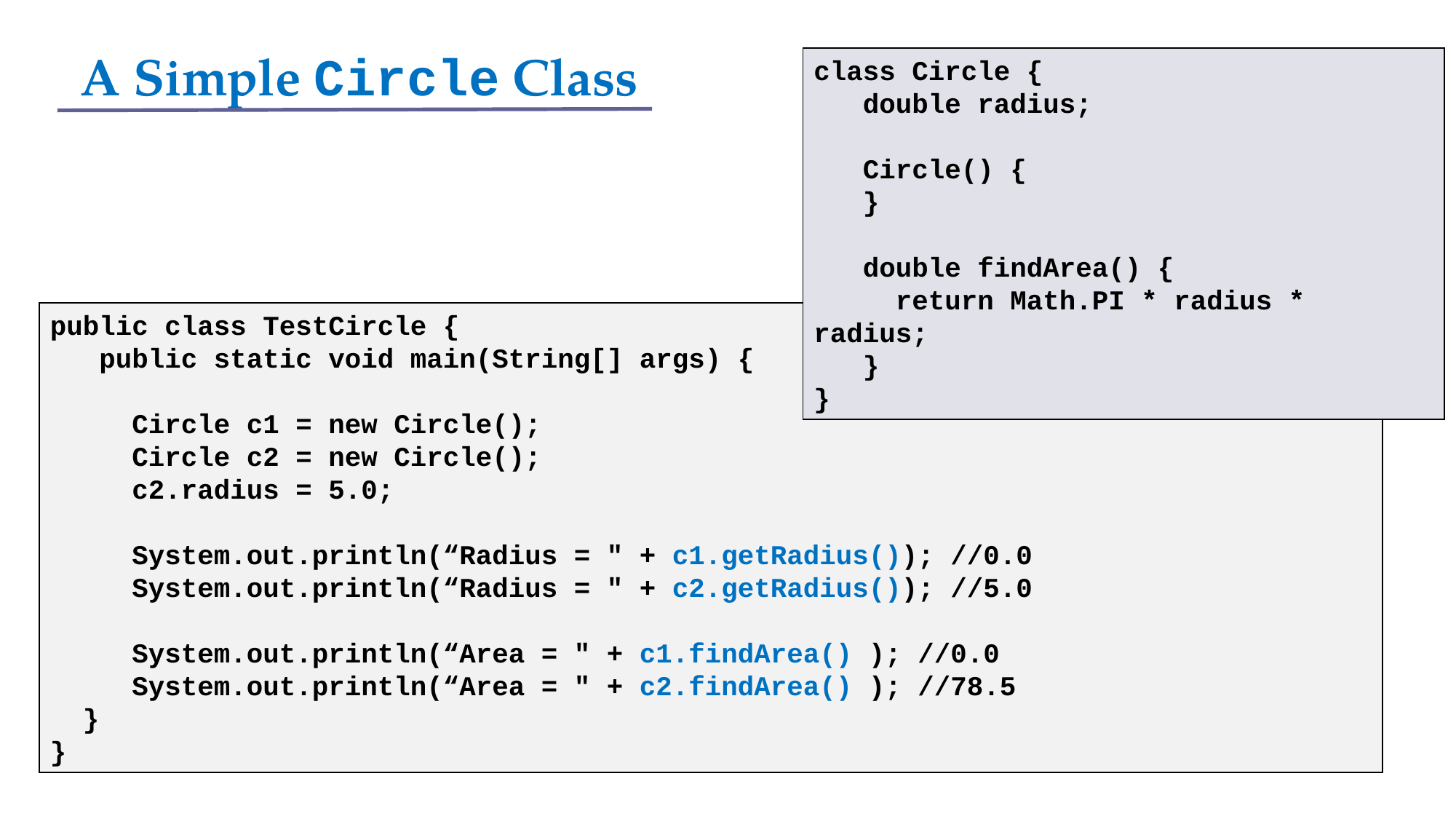

# A Simple Circle Class
class Circle {
   double radius;

   Circle() {
   }

   double findArea() {
     return Math.PI * radius * radius;
   }
}
public class TestCircle {
   public static void main(String[] args) {

     Circle c1 = new Circle();
     Circle c2 = new Circle();
     c2.radius = 5.0;

     System.out.println(“Radius = " + c1.getRadius()); //0.0
     System.out.println(“Radius = " + c2.getRadius()); //5.0

     System.out.println(“Area = " + c1.findArea() ); //0.0
     System.out.println(“Area = " + c2.findArea() ); //78.5
  }
}